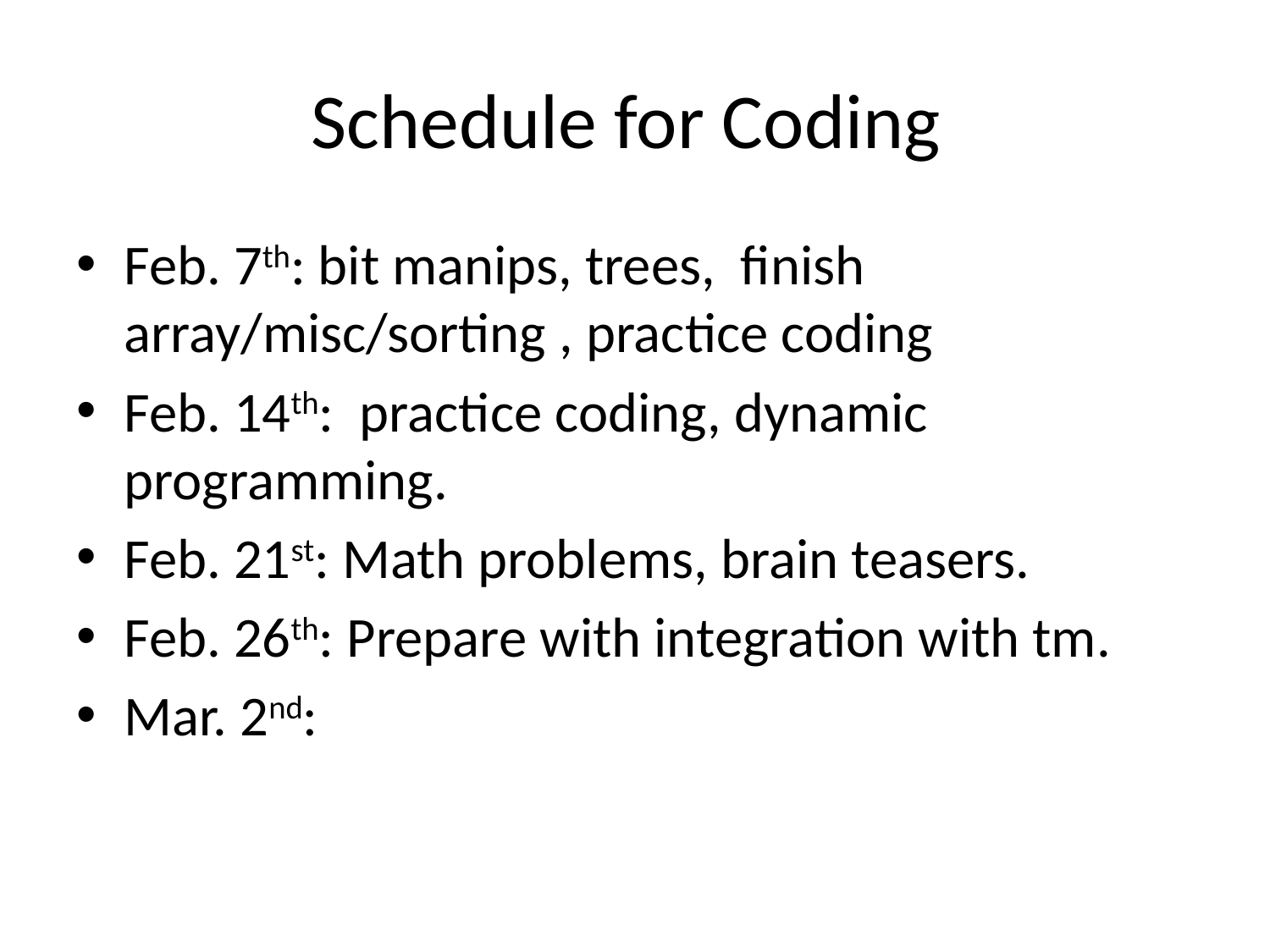

# Schedule for Coding
Feb. 7th: bit manips, trees,  finish array/misc/sorting , practice coding
Feb. 14th:  practice coding, dynamic programming.
Feb. 21st: Math problems, brain teasers.
Feb. 26th: Prepare with integration with tm.
Mar. 2nd: